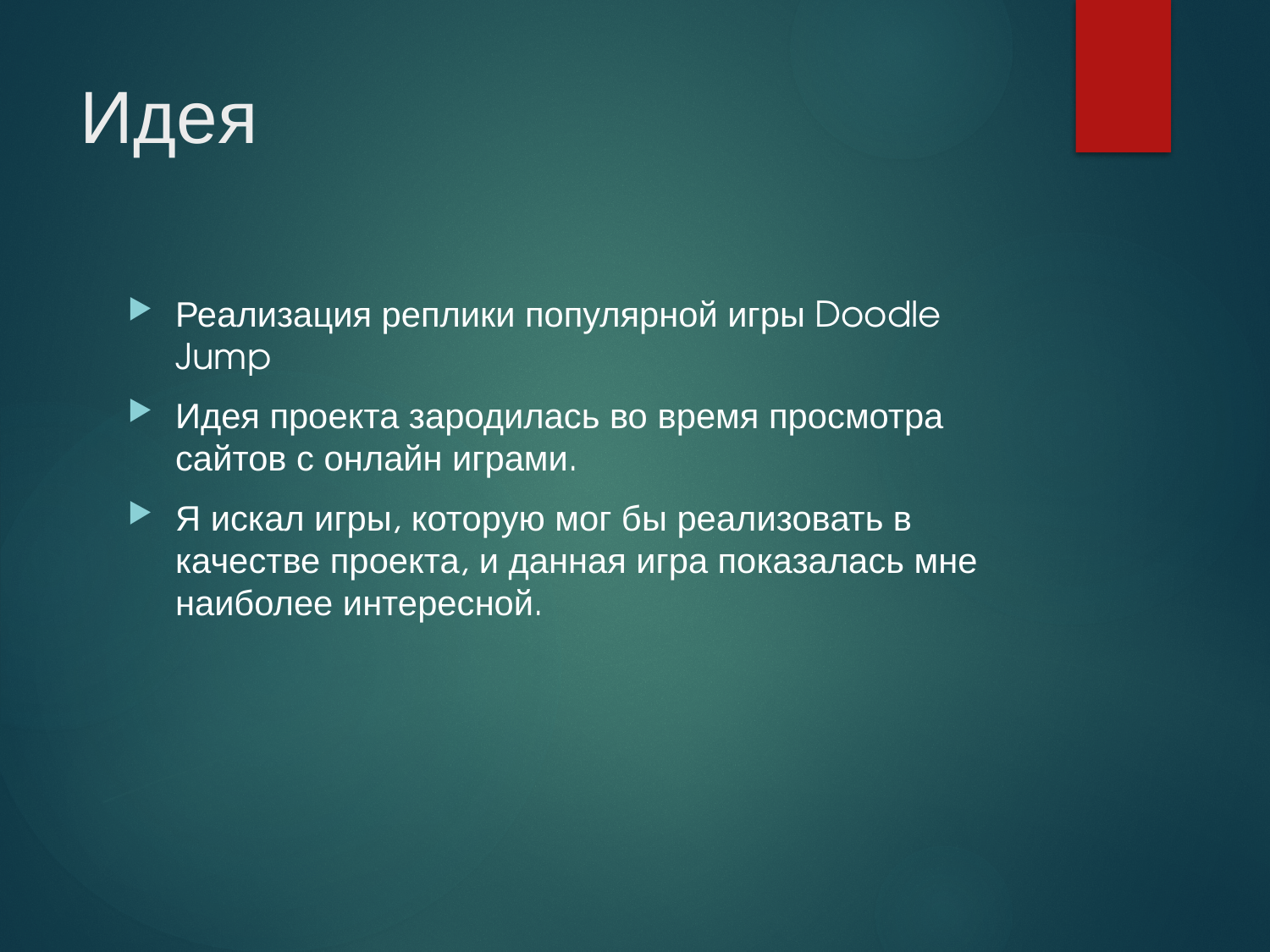

# Идея
Реализация реплики популярной игры Doodle Jump
Идея проекта зародилась во время просмотра сайтов с онлайн играми.
Я искал игры, которую мог бы реализовать в качестве проекта, и данная игра показалась мне наиболее интересной.